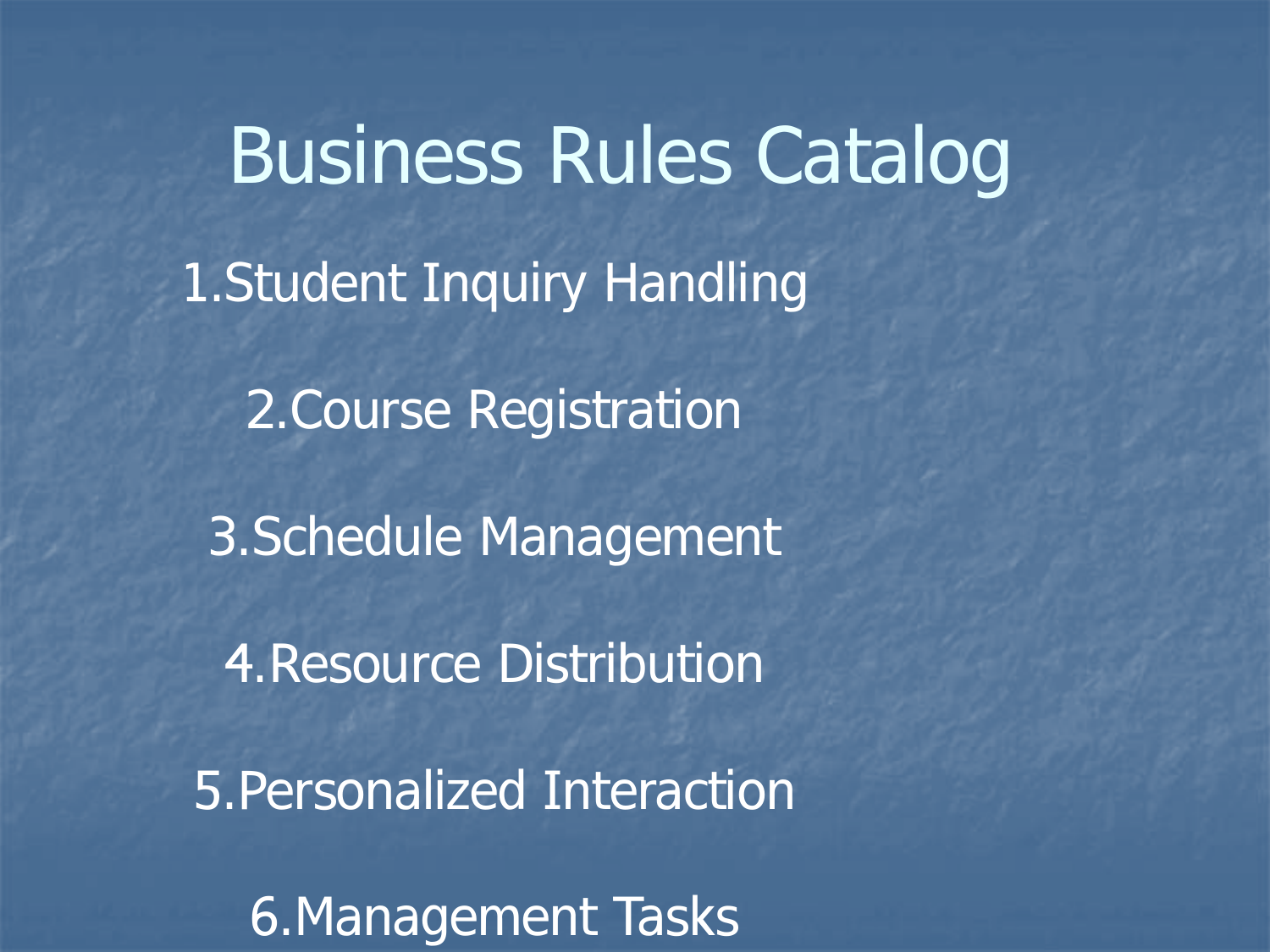

# Business Rules Catalog
1.Student Inquiry Handling

2.Course Registration

3.Schedule Management

4.Resource Distribution

5.Personalized Interaction

6.Management Tasks